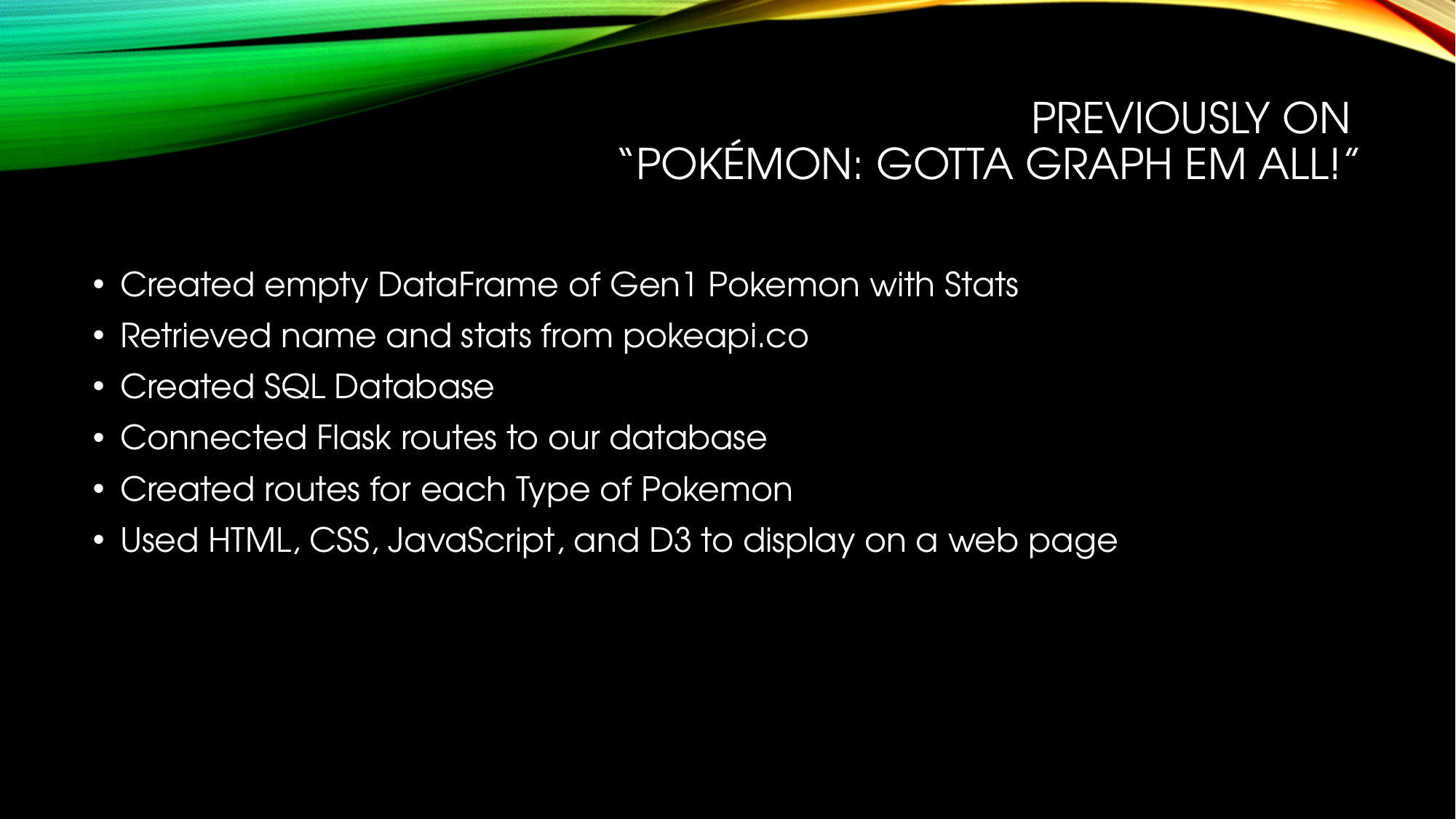

# Previously On “Pokémon: Gotta graph em all!”
Created empty DataFrame of Gen1 Pokemon with Stats
Retrieved name and stats from pokeapi.co
Created SQL Database
Connected Flask routes to our database
Created routes for each Type of Pokemon
Used HTML, CSS, JavaScript, and D3 to display on a web page